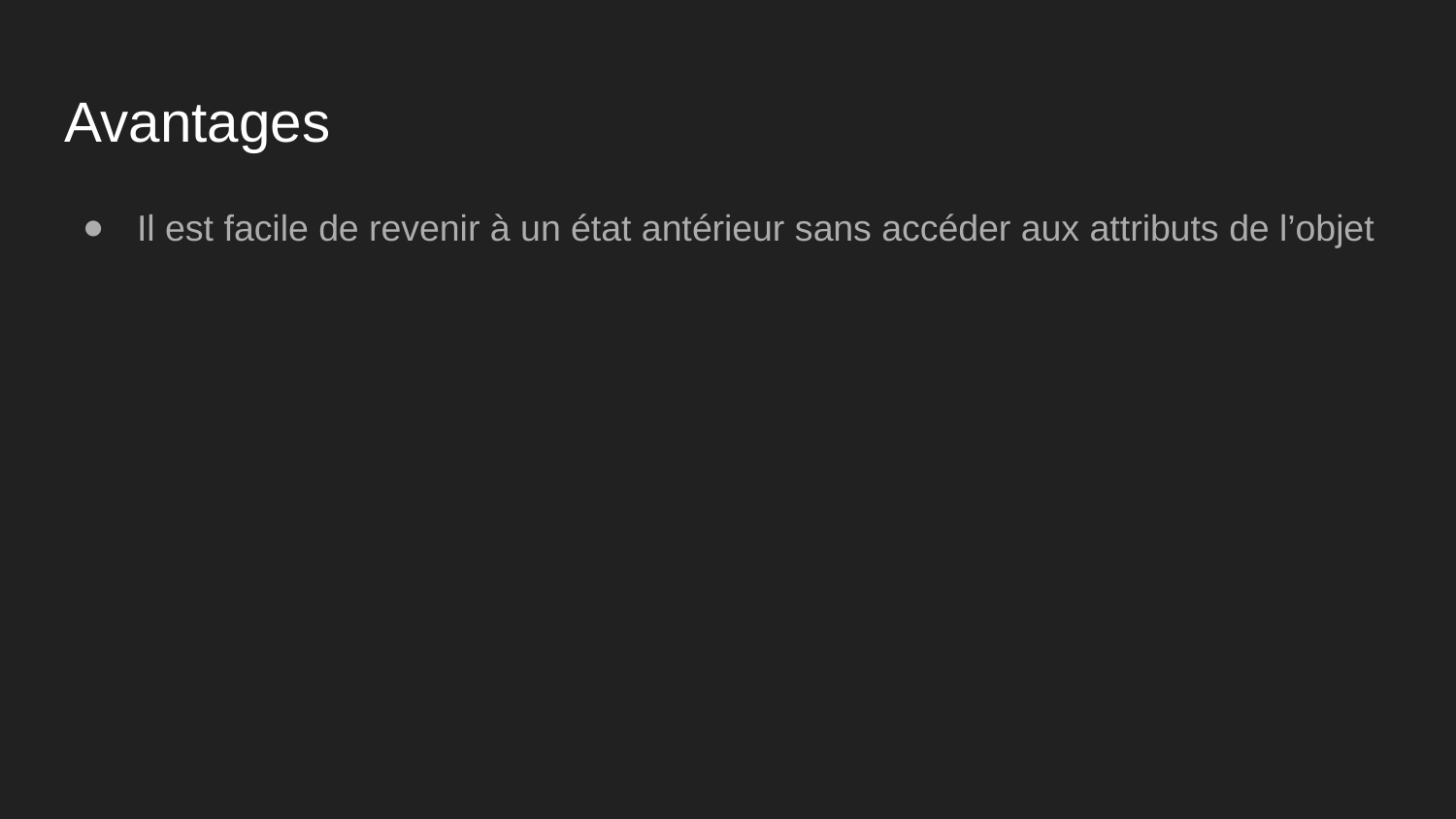

# Avantages
Il est facile de revenir à un état antérieur sans accéder aux attributs de l’objet